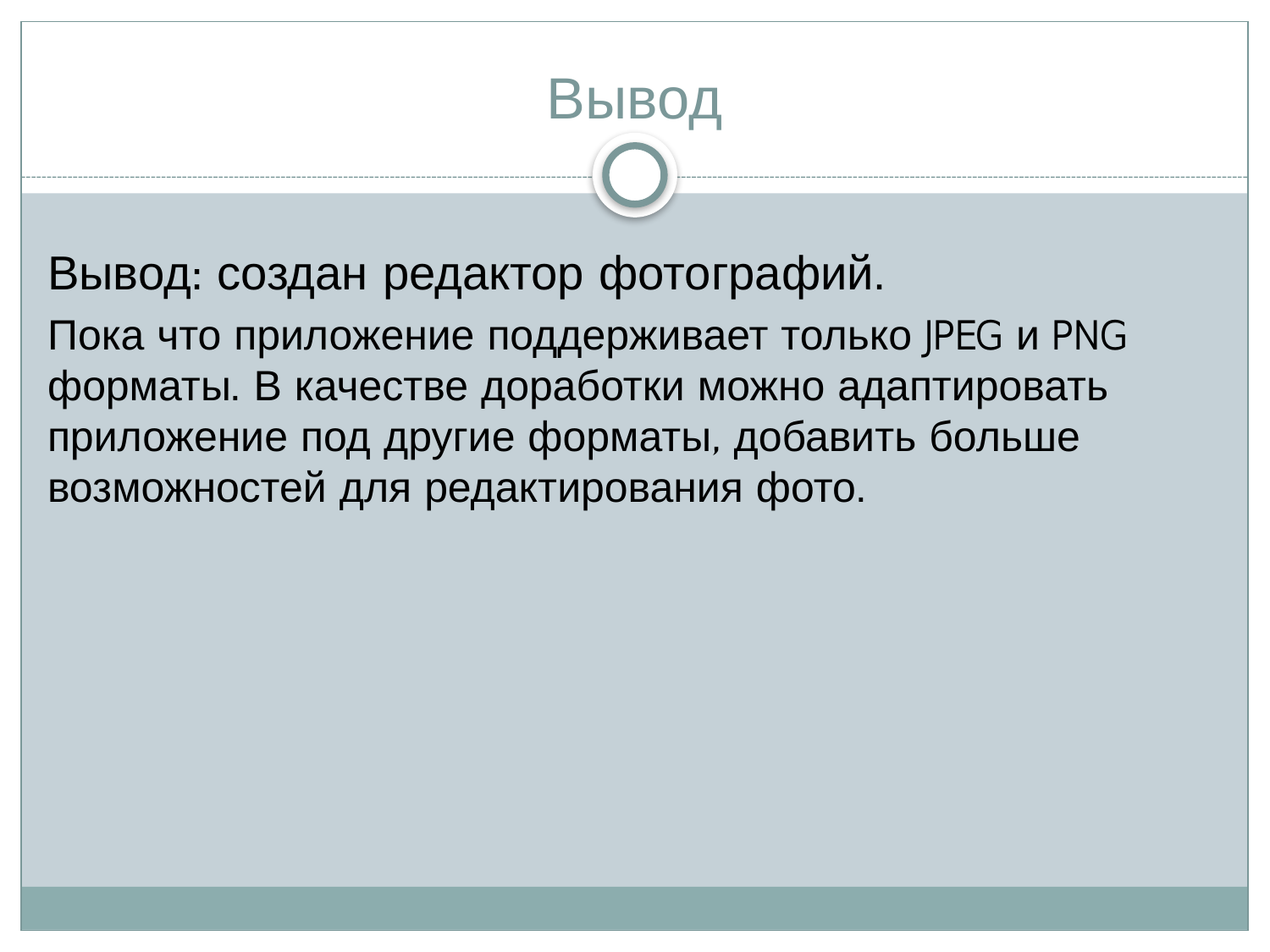

# Вывод
Вывод: создан редактор фотографий.
Пока что приложение поддерживает только JPEG и PNG форматы. В качестве доработки можно адаптировать приложение под другие форматы, добавить больше возможностей для редактирования фото.